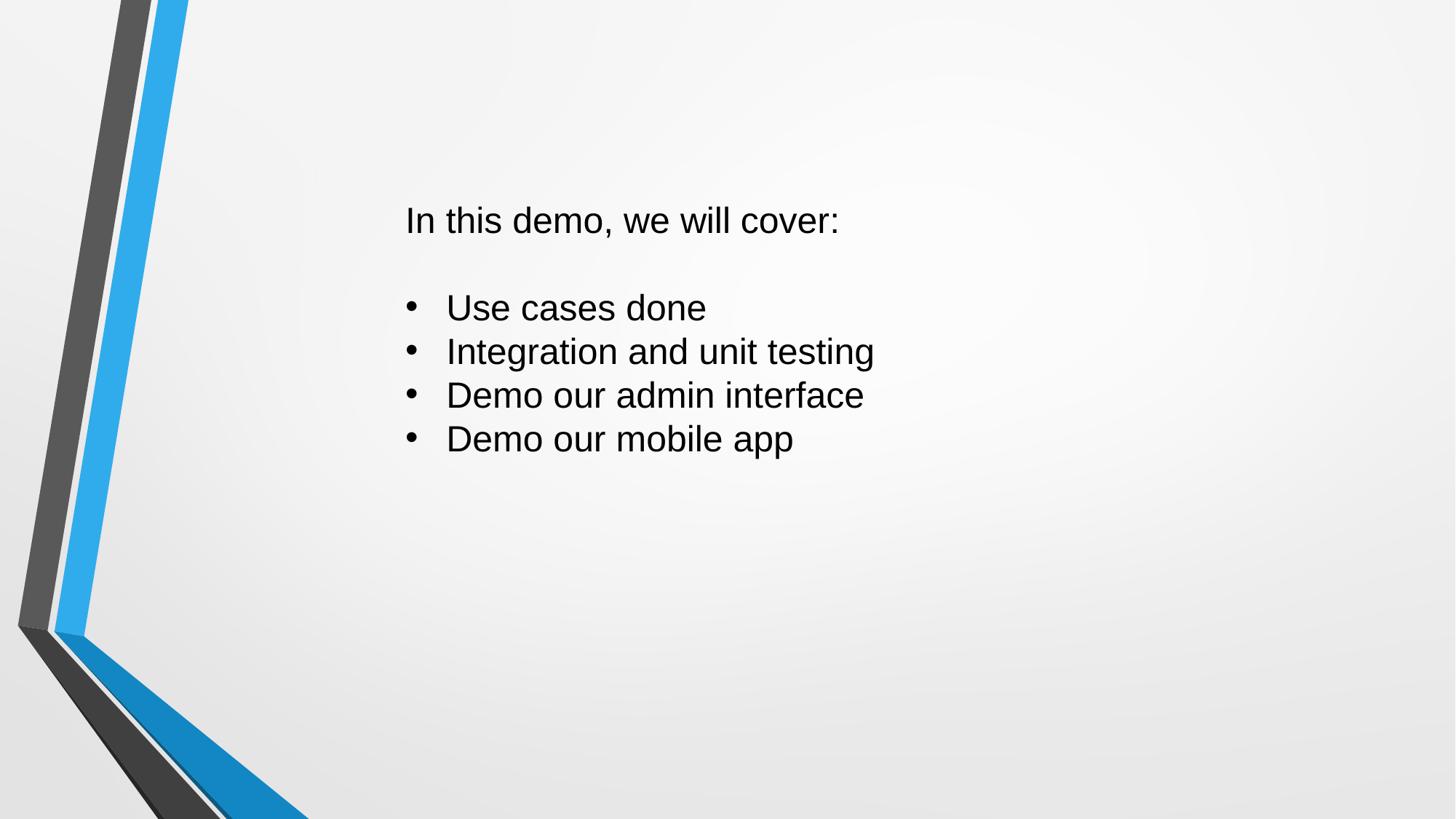

In this demo, we will cover:

Use cases done
Integration and unit testing
Demo our admin interface
Demo our mobile app